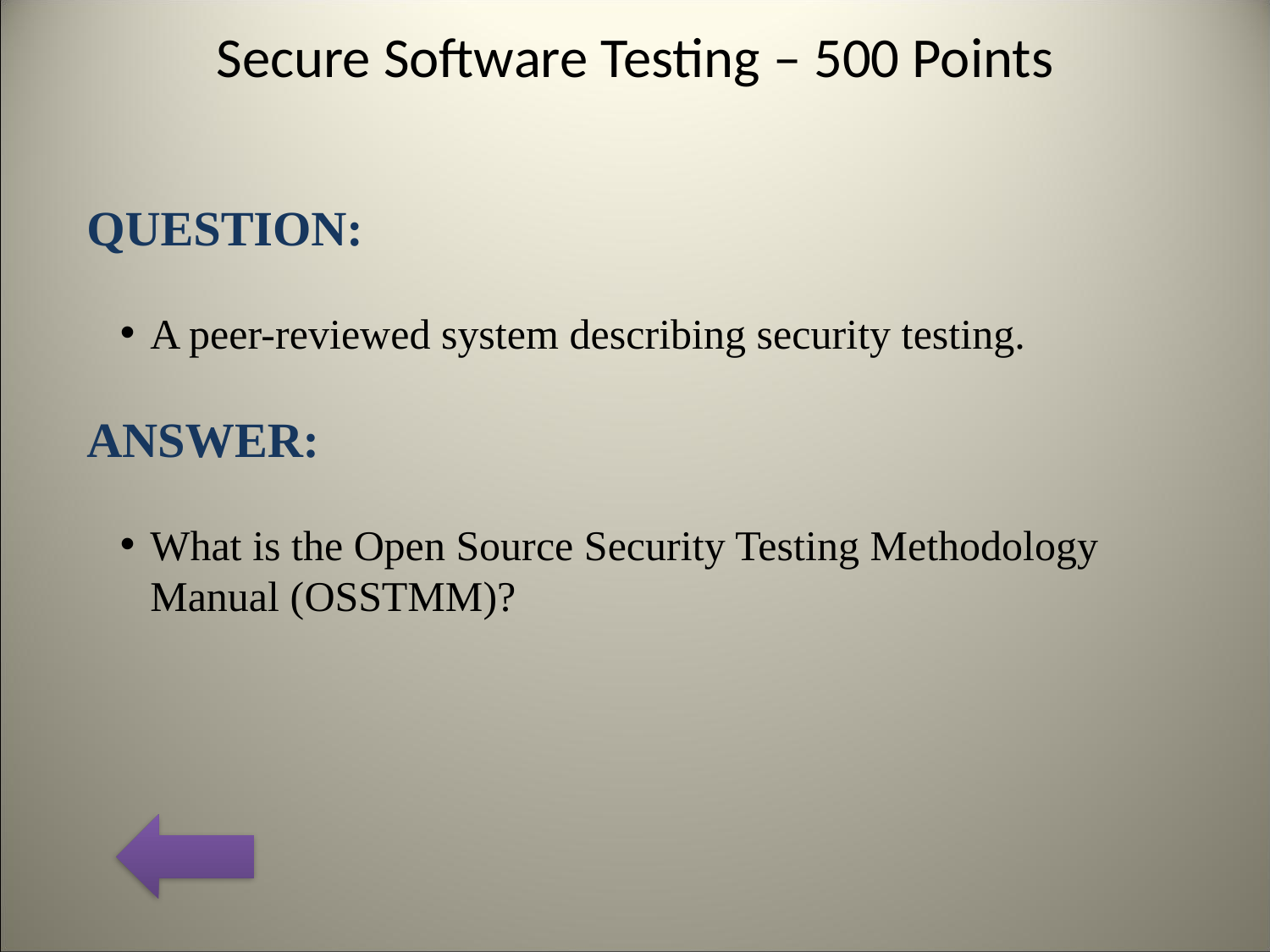

# Secure Software Testing – 500 Points
QUESTION:

A peer-reviewed system describing security testing.

ANSWER:

What is the Open Source Security Testing Methodology Manual (OSSTMM)?